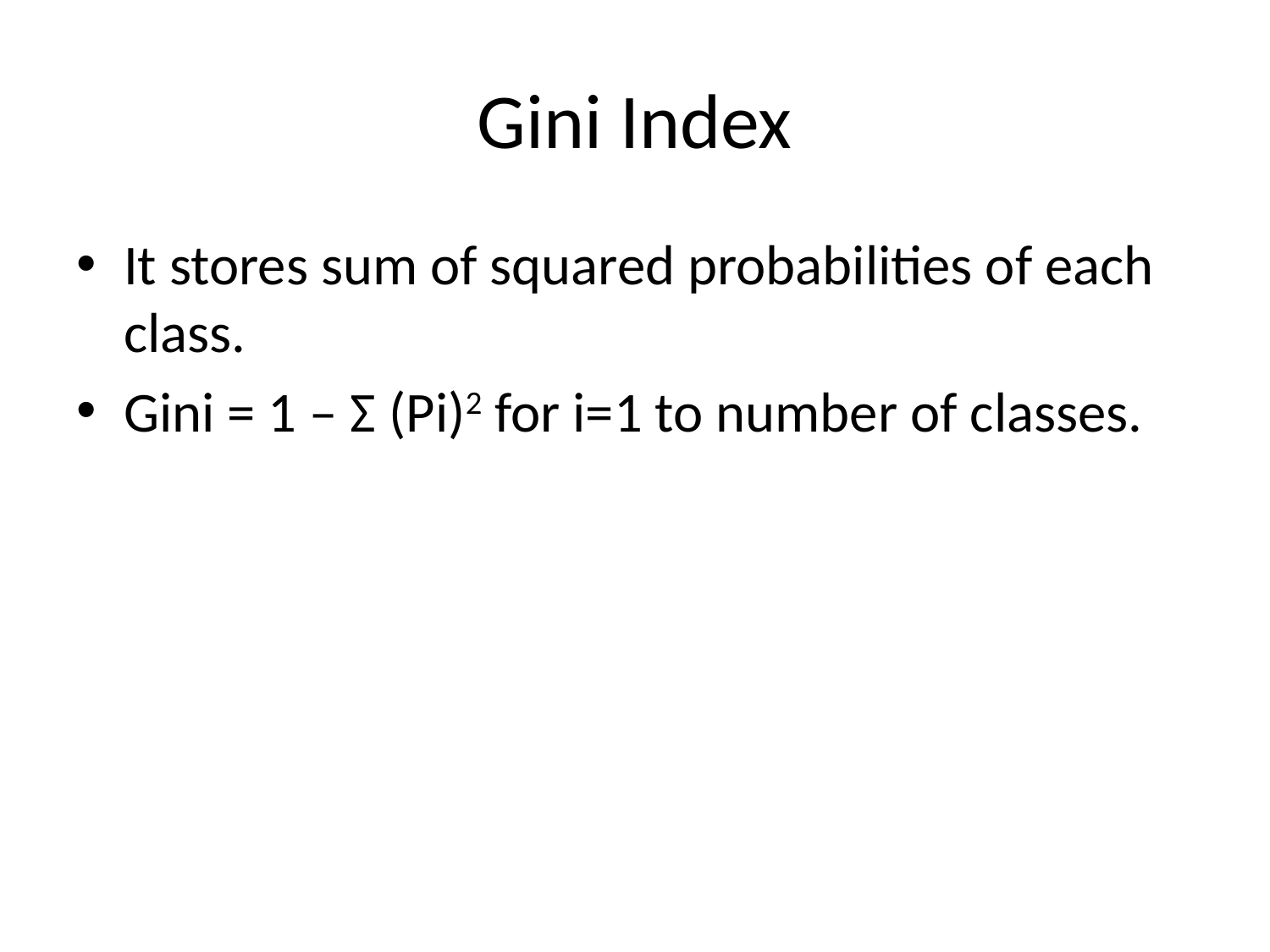

# Gini Index
It stores sum of squared probabilities of each class.
Gini = 1 – Σ (Pi)2 for i=1 to number of classes.